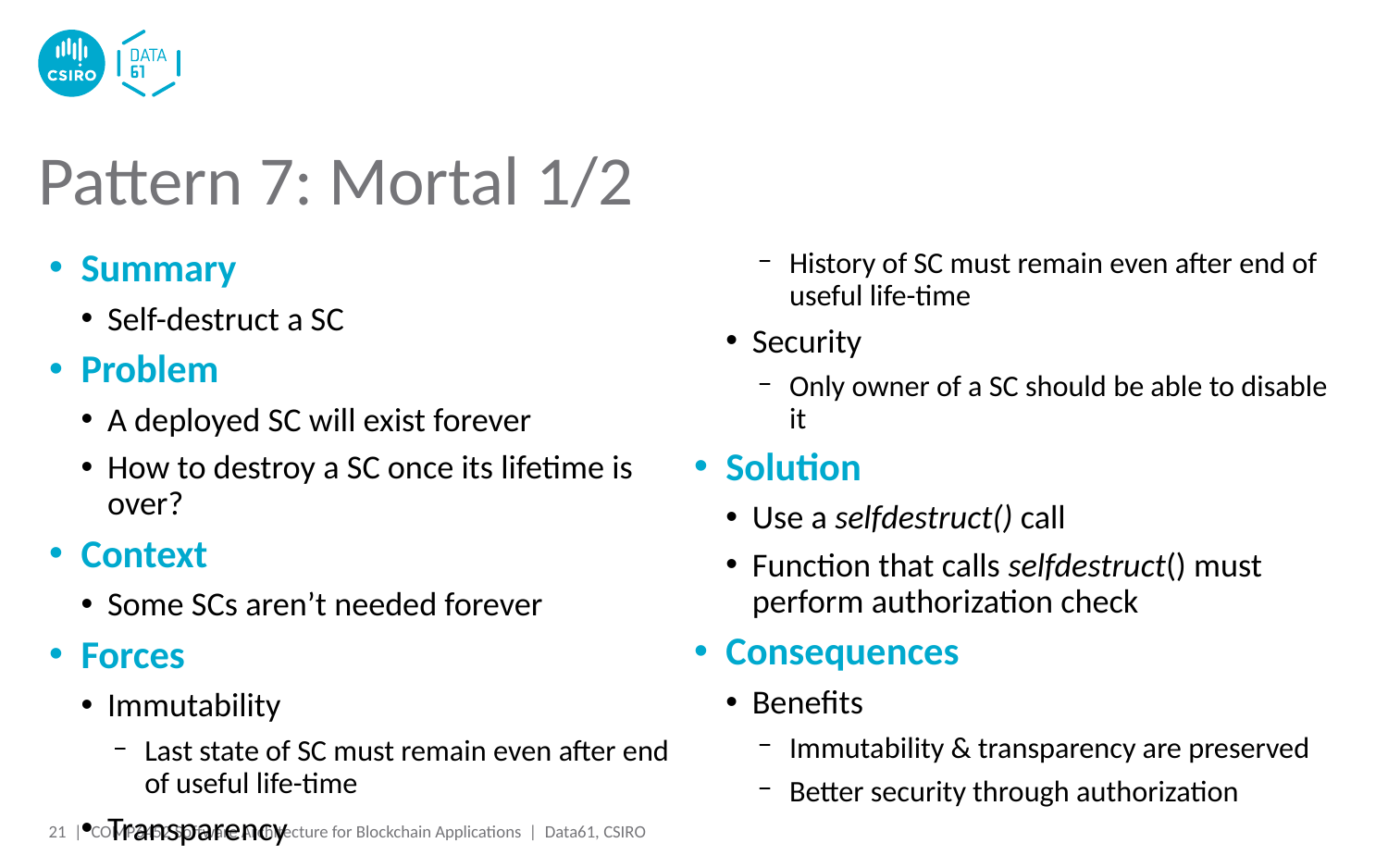

# Pattern 7: Mortal 1/2
Summary
Self-destruct a SC
Problem
A deployed SC will exist forever
How to destroy a SC once its lifetime is over?
Context
Some SCs aren’t needed forever
Forces
Immutability
Last state of SC must remain even after end of useful life-time
Transparency
History of SC must remain even after end of useful life-time
Security
Only owner of a SC should be able to disable it
Solution
Use a selfdestruct() call
Function that calls selfdestruct() must perform authorization check
Consequences
Benefits
Immutability & transparency are preserved
Better security through authorization
21  |
COMP6452 Software Architecture for Blockchain Applications  |  Data61, CSIRO